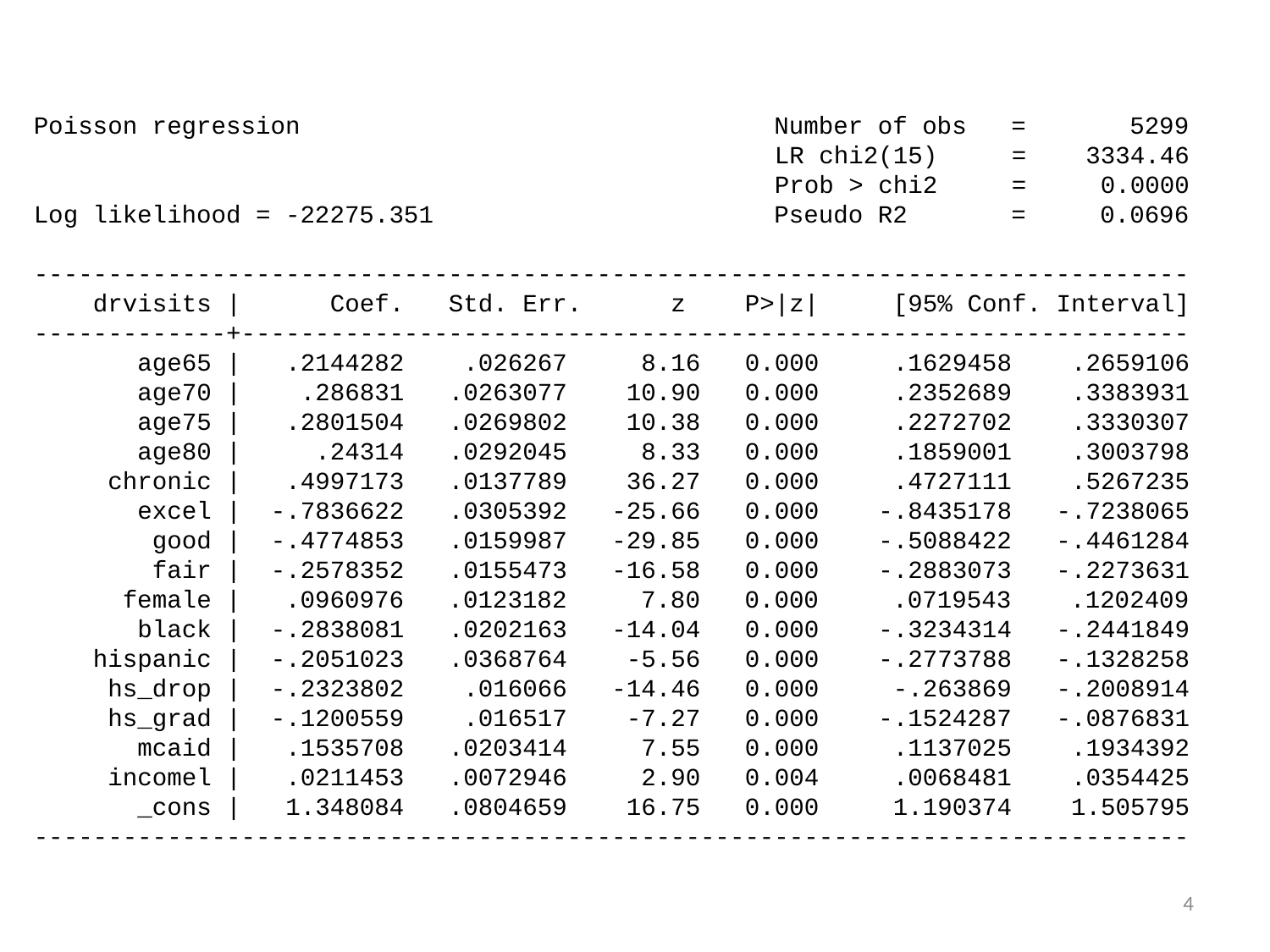

Poisson regression                                Number of obs   =       5299
                                                  LR chi2(15)     =    3334.46
                                                  Prob > chi2     =     0.0000
Log likelihood = -22275.351                       Pseudo R2       =     0.0696

------------------------------------------------------------------------------
    drvisits |      Coef.   Std. Err.      z    P>|z|     [95% Conf. Interval]
-------------+----------------------------------------------------------------
       age65 |   .2144282    .026267     8.16   0.000     .1629458    .2659106
       age70 |    .286831   .0263077    10.90   0.000     .2352689    .3383931
       age75 |   .2801504   .0269802    10.38   0.000     .2272702    .3330307
       age80 |     .24314   .0292045     8.33   0.000     .1859001    .3003798
     chronic |   .4997173   .0137789    36.27   0.000     .4727111    .5267235
       excel |  -.7836622   .0305392   -25.66   0.000    -.8435178   -.7238065
        good |  -.4774853   .0159987   -29.85   0.000    -.5088422   -.4461284
        fair |  -.2578352   .0155473   -16.58   0.000    -.2883073   -.2273631
      female |   .0960976   .0123182     7.80   0.000     .0719543    .1202409
       black |  -.2838081   .0202163   -14.04   0.000    -.3234314   -.2441849
    hispanic |  -.2051023   .0368764    -5.56   0.000    -.2773788   -.1328258
     hs_drop |  -.2323802    .016066   -14.46   0.000     -.263869   -.2008914
     hs_grad |  -.1200559    .016517    -7.27   0.000    -.1524287   -.0876831
       mcaid |   .1535708   .0203414     7.55   0.000     .1137025    .1934392
     incomel |   .0211453   .0072946     2.90   0.004     .0068481    .0354425
       _cons |   1.348084   .0804659    16.75   0.000     1.190374    1.505795
------------------------------------------------------------------------------
4